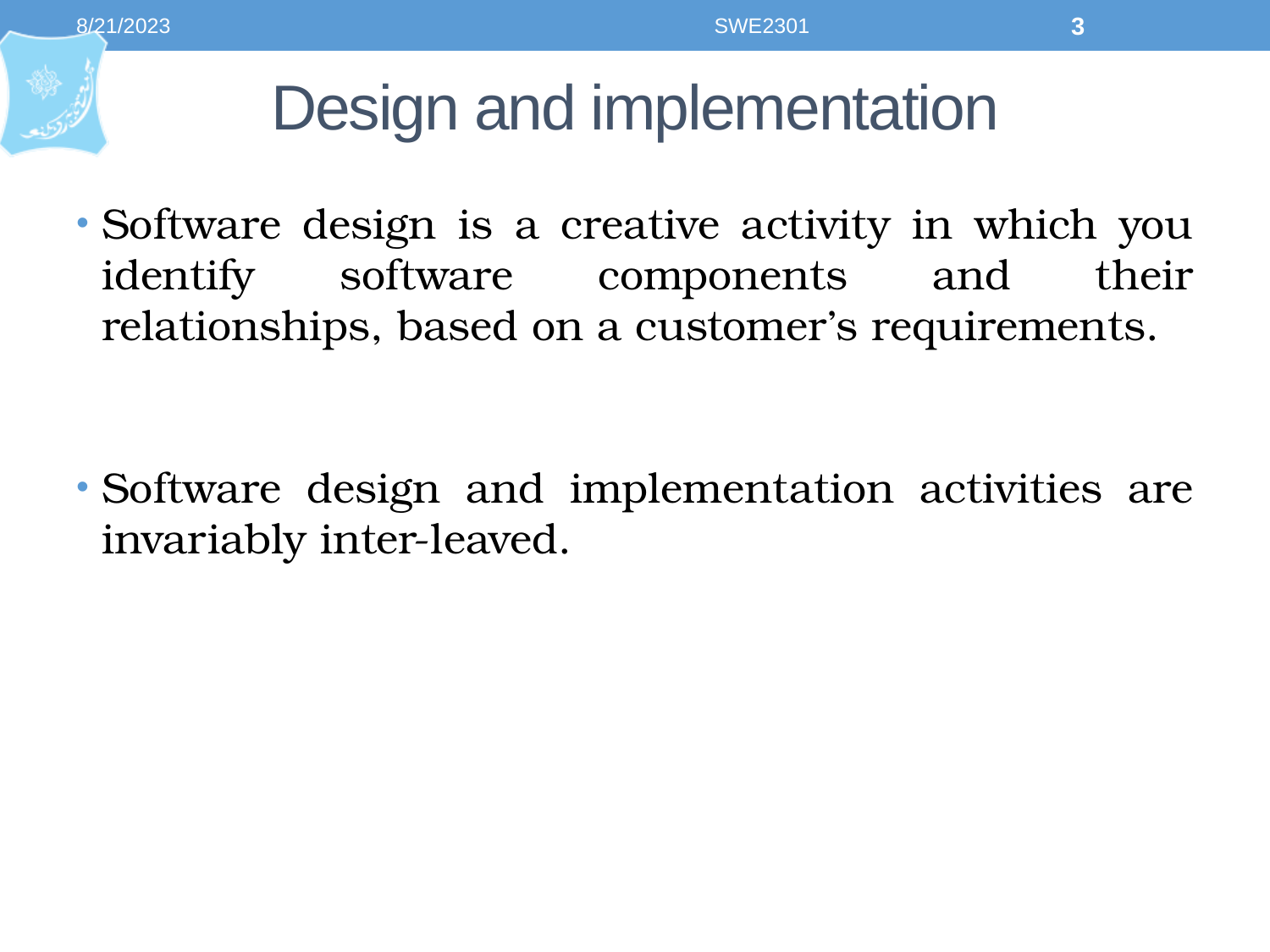

8/21/2023
SWE2301
3
# Design and implementation
Software design is a creative activity in which you identify software components and their relationships, based on a customer’s requirements.

Software design and implementation activities are invariably inter-leaved.